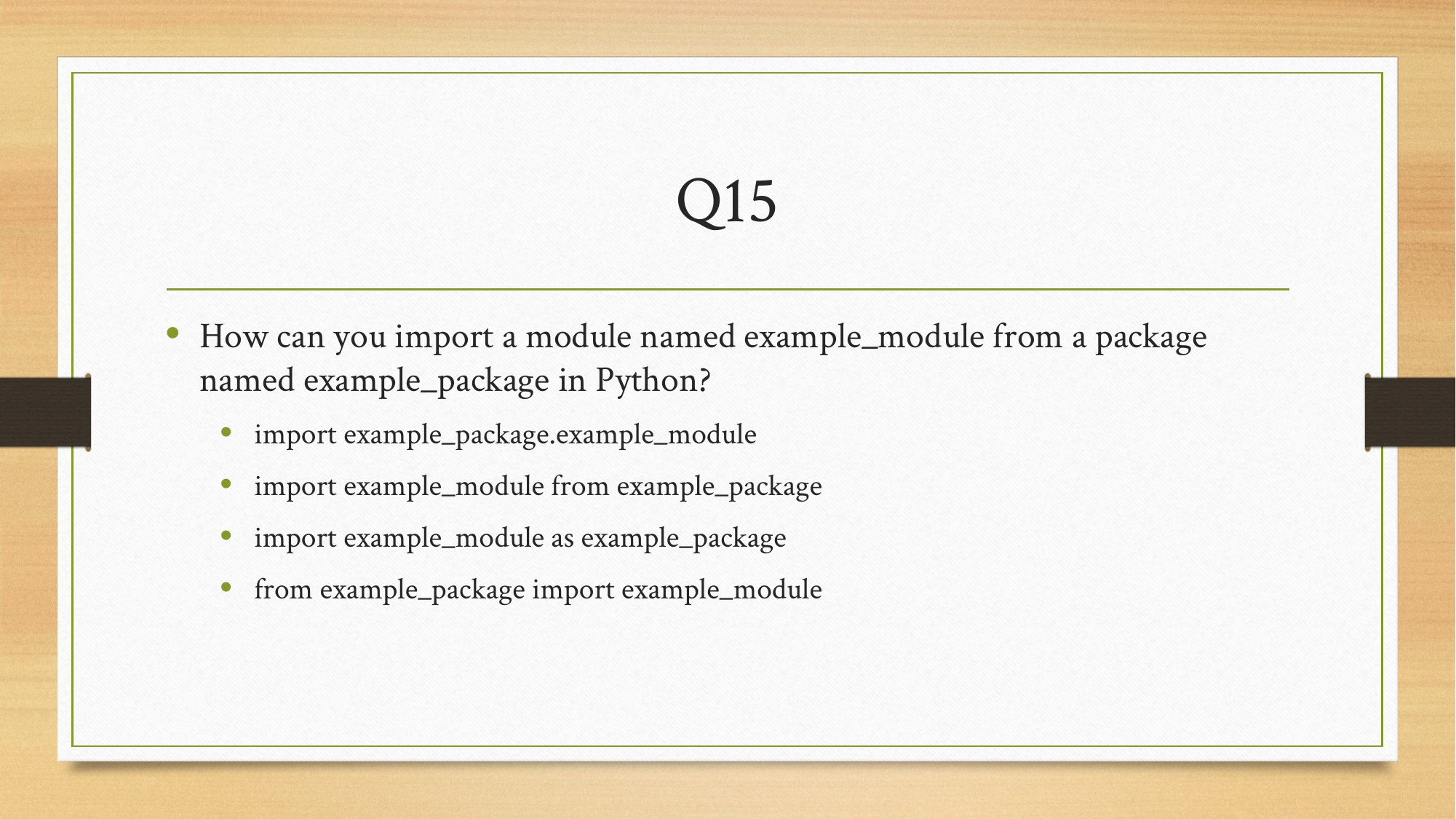

# Q15
How can you import a module named example_module from a package named example_package in Python?
import example_package.example_module
import example_module from example_package
import example_module as example_package
from example_package import example_module